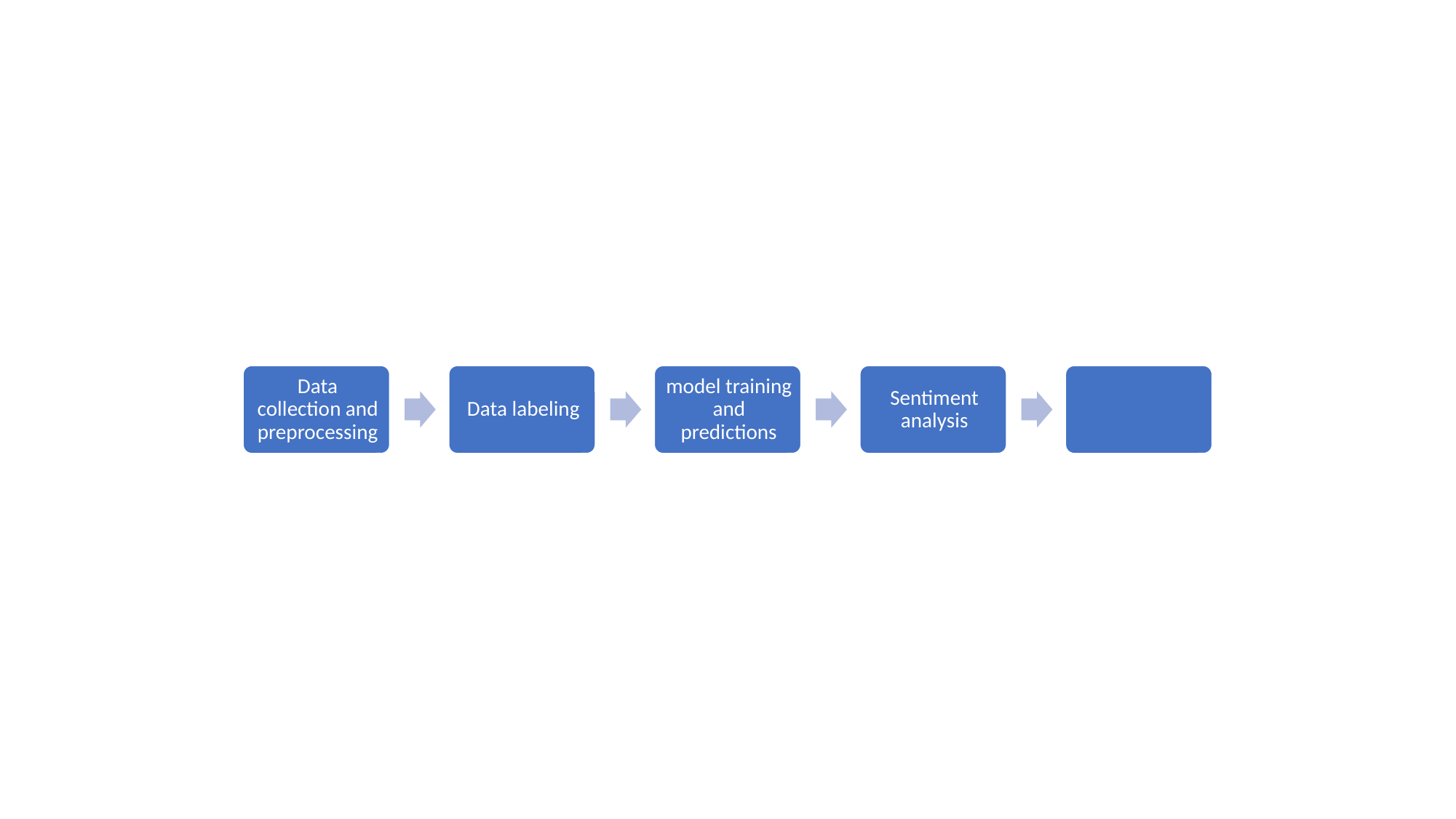

Data collection and preprocessing

Data labeling

model training and predictions

Sentiment analysis